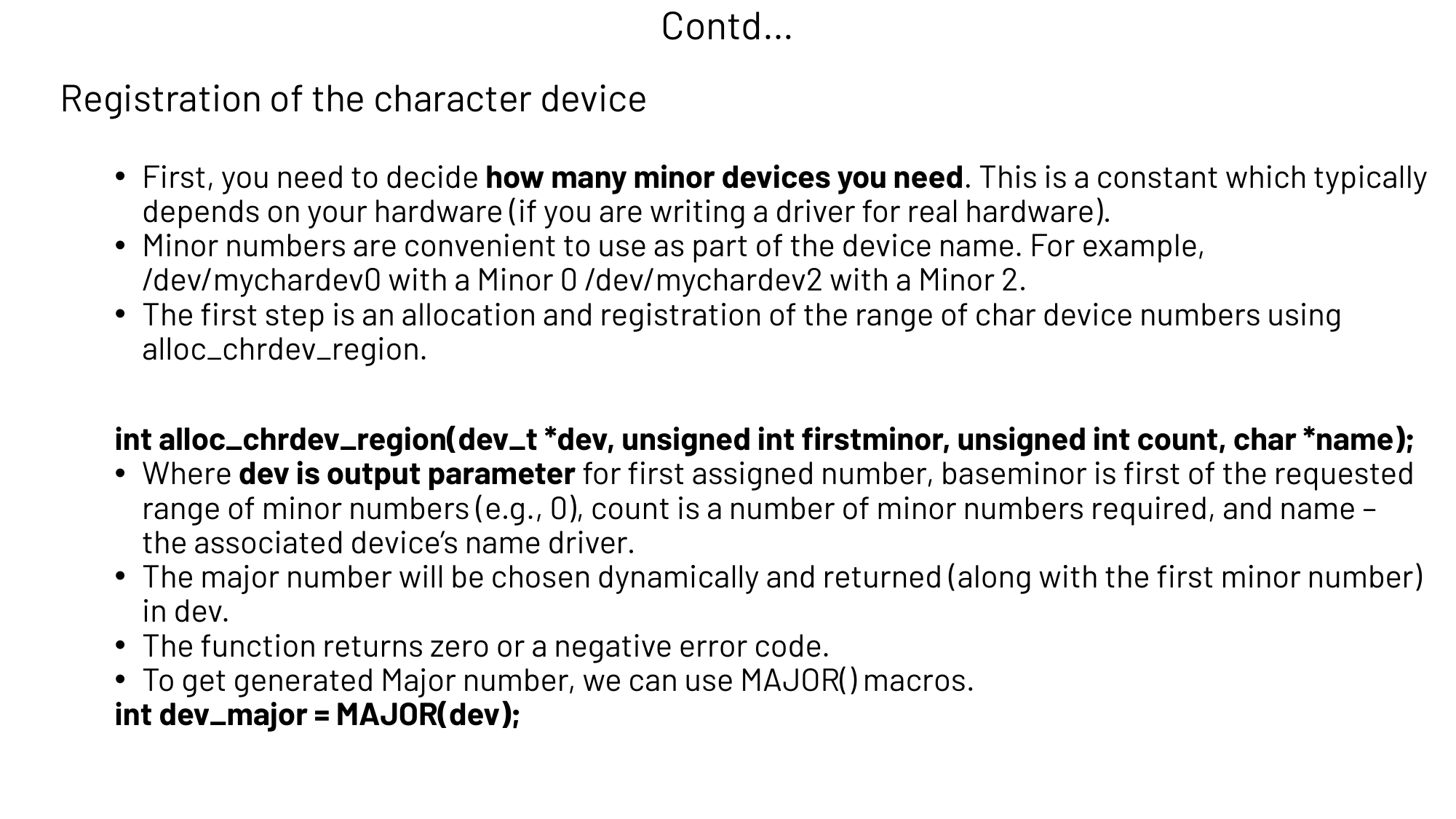

# Contd…
Registration of the character device

First, you need to decide how many minor devices you need. This is a constant which typically depends on your hardware (if you are writing a driver for real hardware).
Minor numbers are convenient to use as part of the device name. For example, /dev/mychardev0 with a Minor 0 /dev/mychardev2 with a Minor 2.
The first step is an allocation and registration of the range of char device numbers using alloc_chrdev_region.

int alloc_chrdev_region(dev_t *dev, unsigned int firstminor, unsigned int count, char *name);
Where dev is output parameter for first assigned number, baseminor is first of the requested range of minor numbers (e.g., 0), count is a number of minor numbers required, and name – the associated device’s name driver.
The major number will be chosen dynamically and returned (along with the first minor number) in dev.
The function returns zero or a negative error code.
To get generated Major number, we can use MAJOR() macros.
int dev_major = MAJOR(dev);